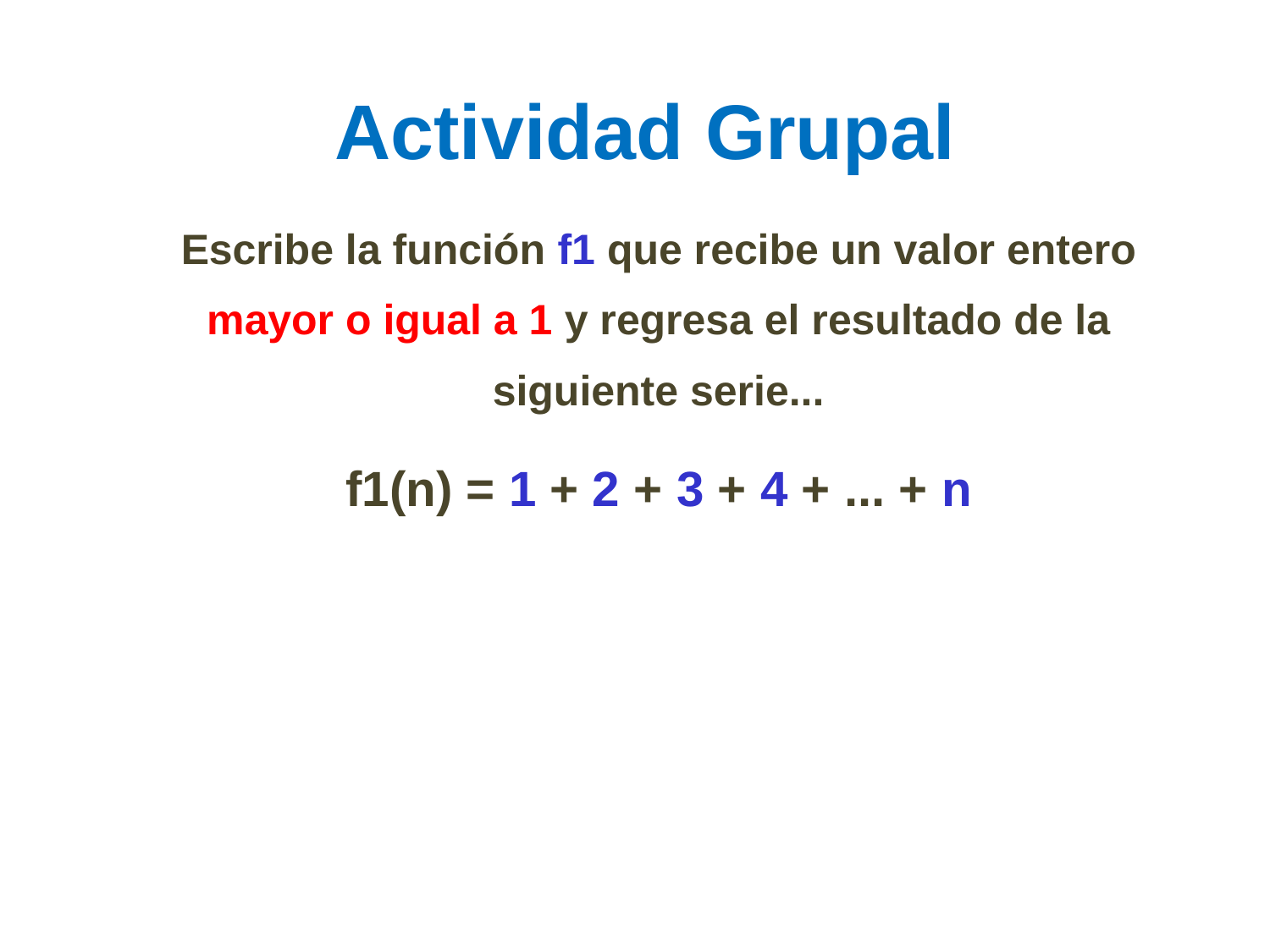

Actividad Grupal
Escribe la función f1 que recibe un valor entero mayor o igual a 1 y regresa el resultado de la siguiente serie...
f1(n) = 1 + 2 + 3 + 4 + ... + n